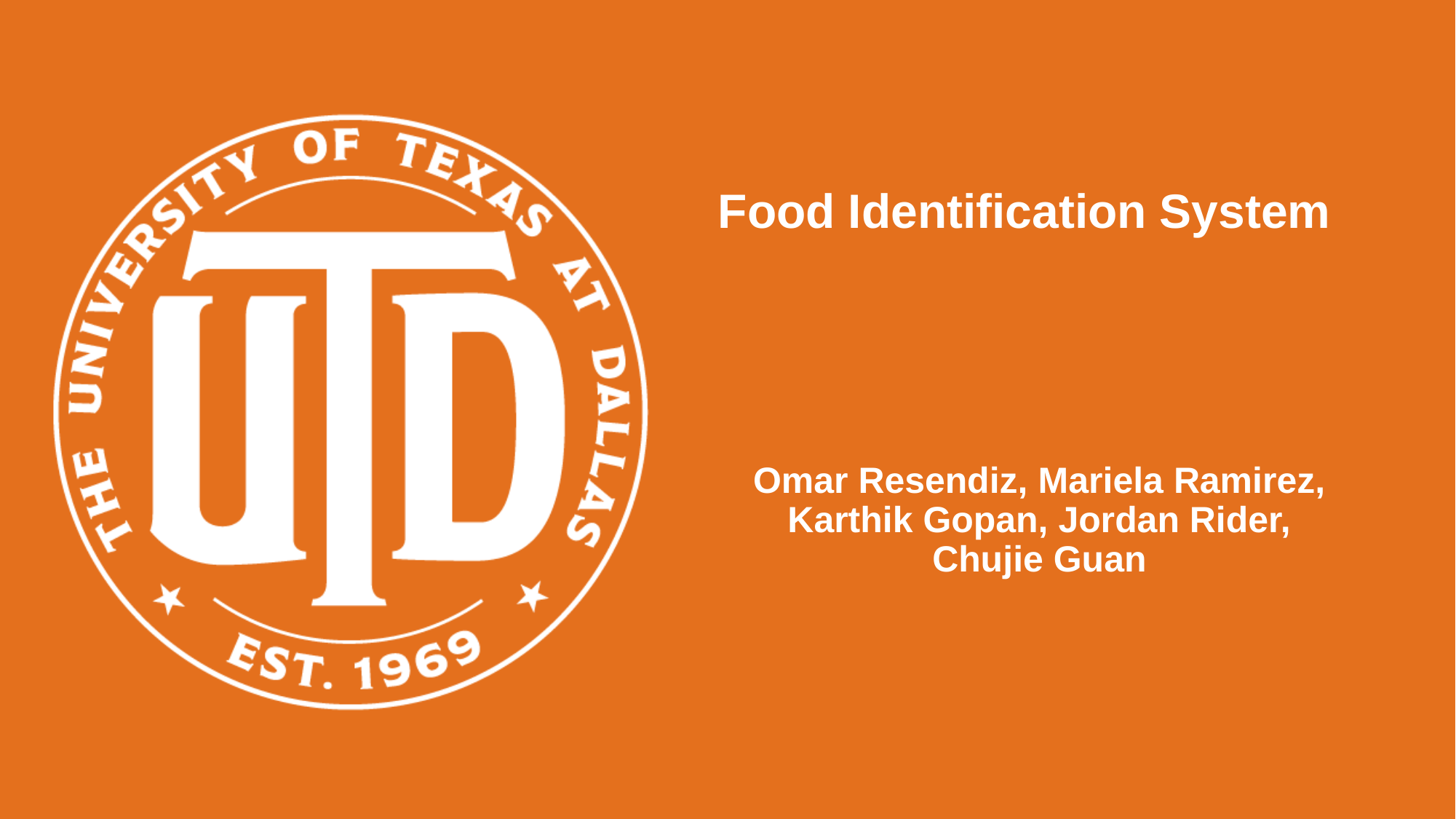

# Food Identification System
Omar Resendiz, Mariela Ramirez, Karthik Gopan, Jordan Rider, Chujie Guan